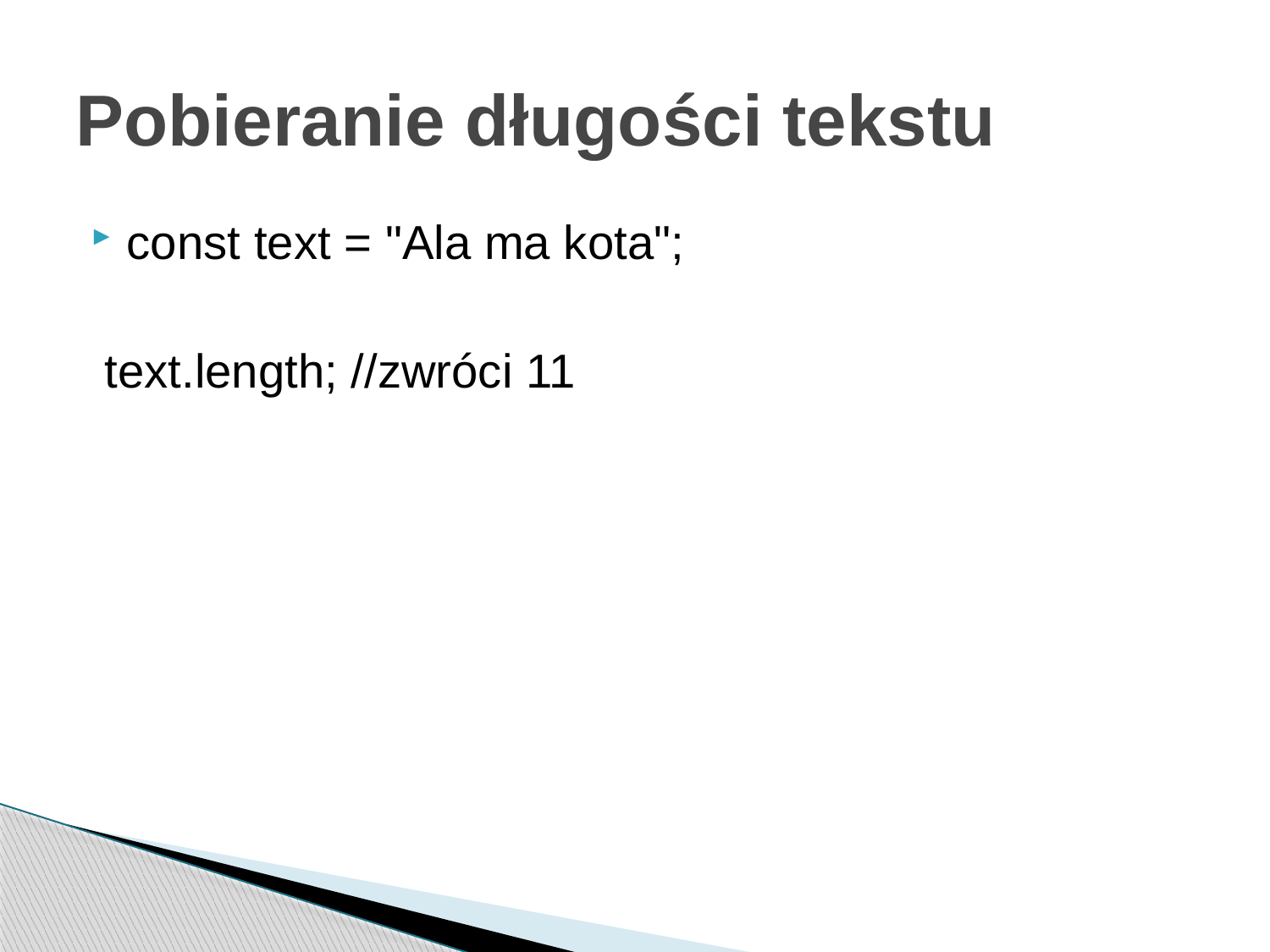

# Pobieranie długości tekstu
const text = "Ala ma kota";

 text.length; //zwróci 11